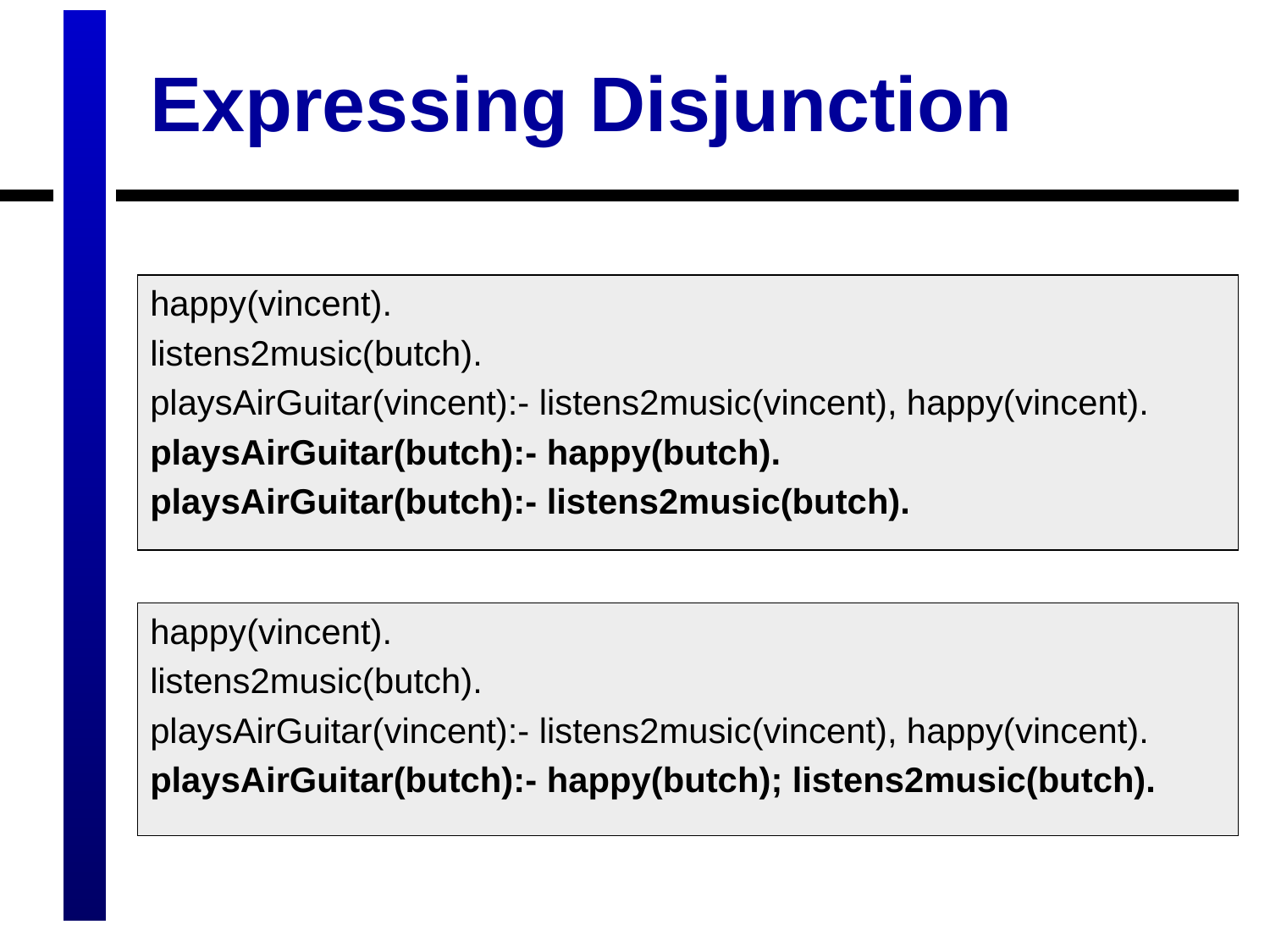

# Expressing Disjunction
happy(vincent).
listens2music(butch).
playsAirGuitar(vincent):- listens2music(vincent), happy(vincent).
playsAirGuitar(butch):- happy(butch).
playsAirGuitar(butch):- listens2music(butch).
happy(vincent).
listens2music(butch).
playsAirGuitar(vincent):- listens2music(vincent), happy(vincent).
playsAirGuitar(butch):- happy(butch); listens2music(butch).